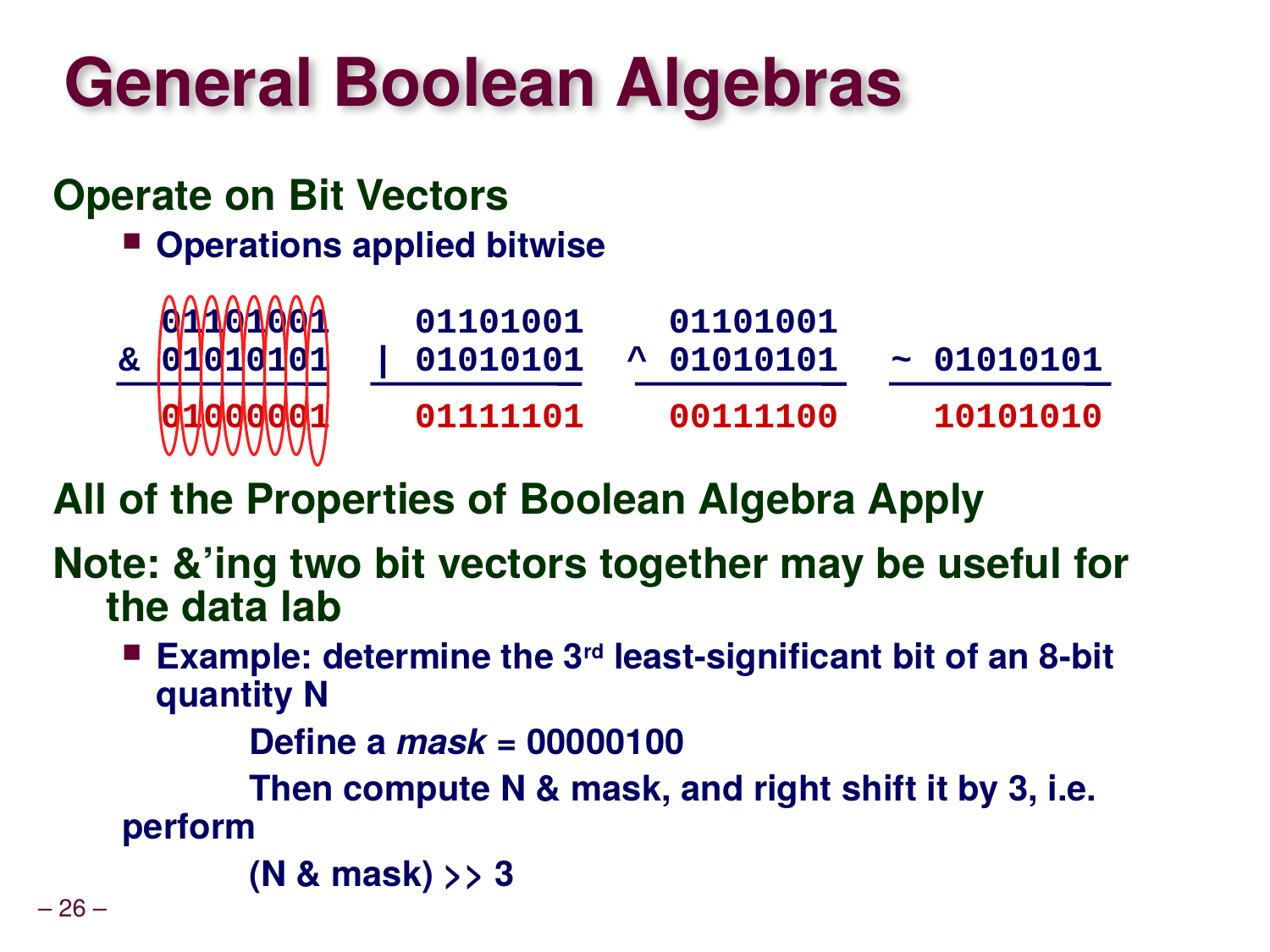

# General Boolean Algebras
Operate on Bit Vectors
Operations applied bitwise

All of the Properties of Boolean Algebra Apply
Note: &’ing two bit vectors together may be useful for the data lab
Example: determine the 3rd least-significant bit of an 8-bit quantity N
	Define a mask = 00000100
	Then compute N & mask, and right shift it by 3, i.e. perform
	(N & mask) >> 3

  01101001
& 01010101
  01000001

  01101001
| 01010101
  01111101
  01101001
^ 01010101
  00111100

~ 01010101
  10101010

  01000001
01111101
00111100
10101010